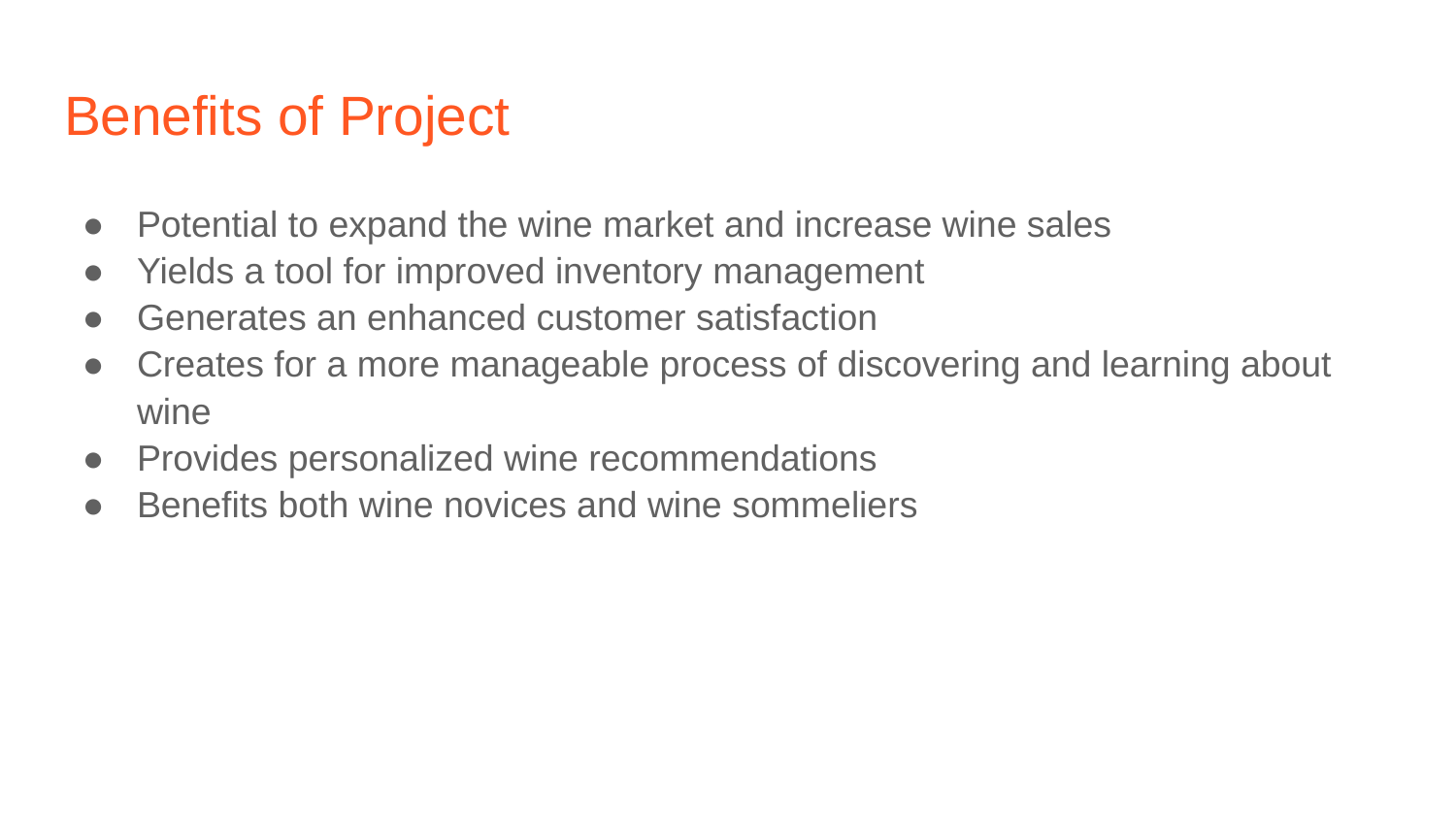

# Benefits of Project
Potential to expand the wine market and increase wine sales
Yields a tool for improved inventory management
Generates an enhanced customer satisfaction
Creates for a more manageable process of discovering and learning about wine
Provides personalized wine recommendations
Benefits both wine novices and wine sommeliers